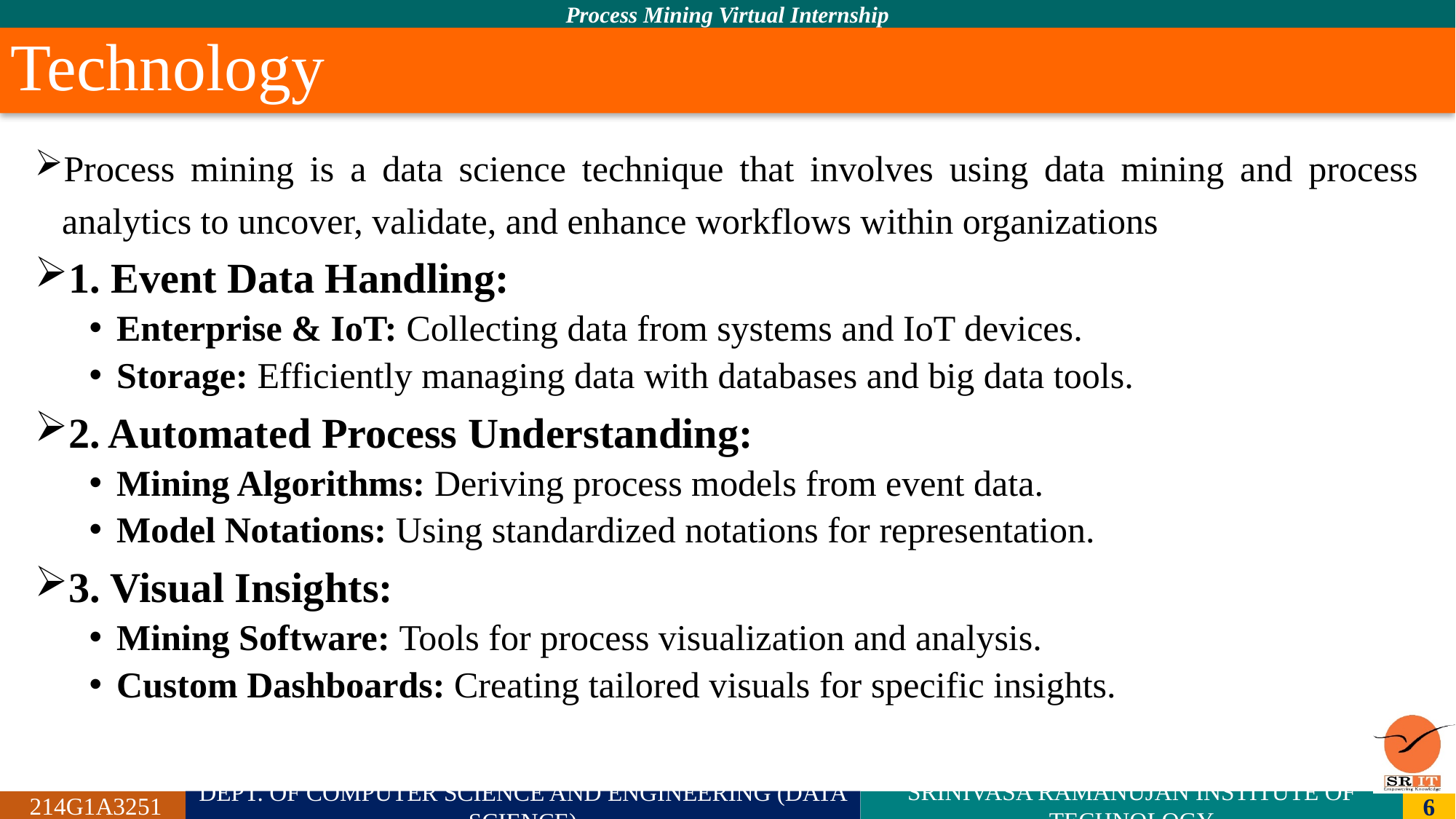

# Technology
Process mining is a data science technique that involves using data mining and process analytics to uncover, validate, and enhance workflows within organizations
1. Event Data Handling:
Enterprise & IoT: Collecting data from systems and IoT devices.
Storage: Efficiently managing data with databases and big data tools.
2. Automated Process Understanding:
Mining Algorithms: Deriving process models from event data.
Model Notations: Using standardized notations for representation.
3. Visual Insights:
Mining Software: Tools for process visualization and analysis.
Custom Dashboards: Creating tailored visuals for specific insights.